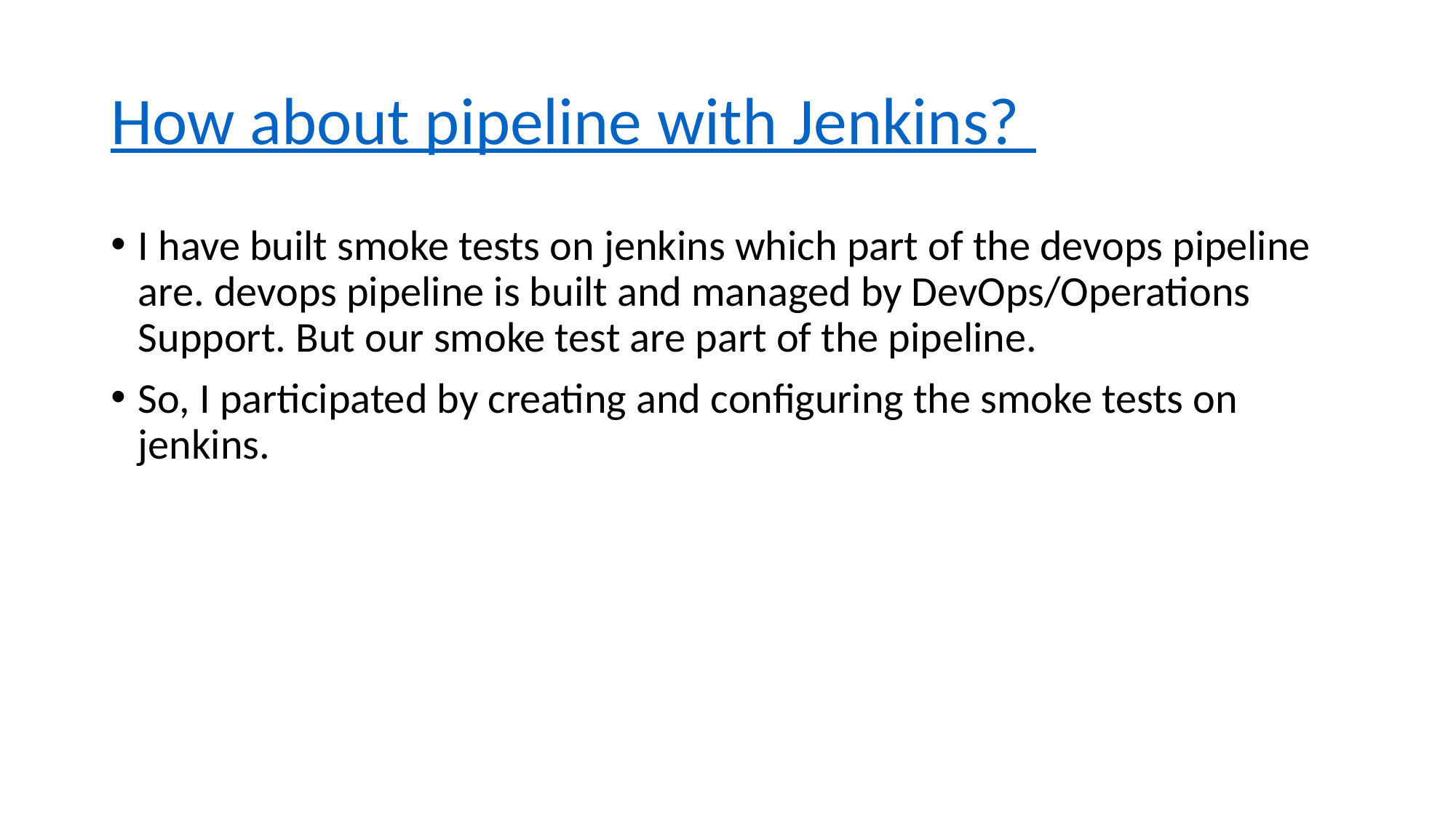

# How about pipeline with Jenkins?
I have built smoke tests on jenkins which part of the devops pipeline are. devops pipeline is built and managed by DevOps/Operations Support. But our smoke test are part of the pipeline.
So, I participated by creating and configuring the smoke tests on jenkins.